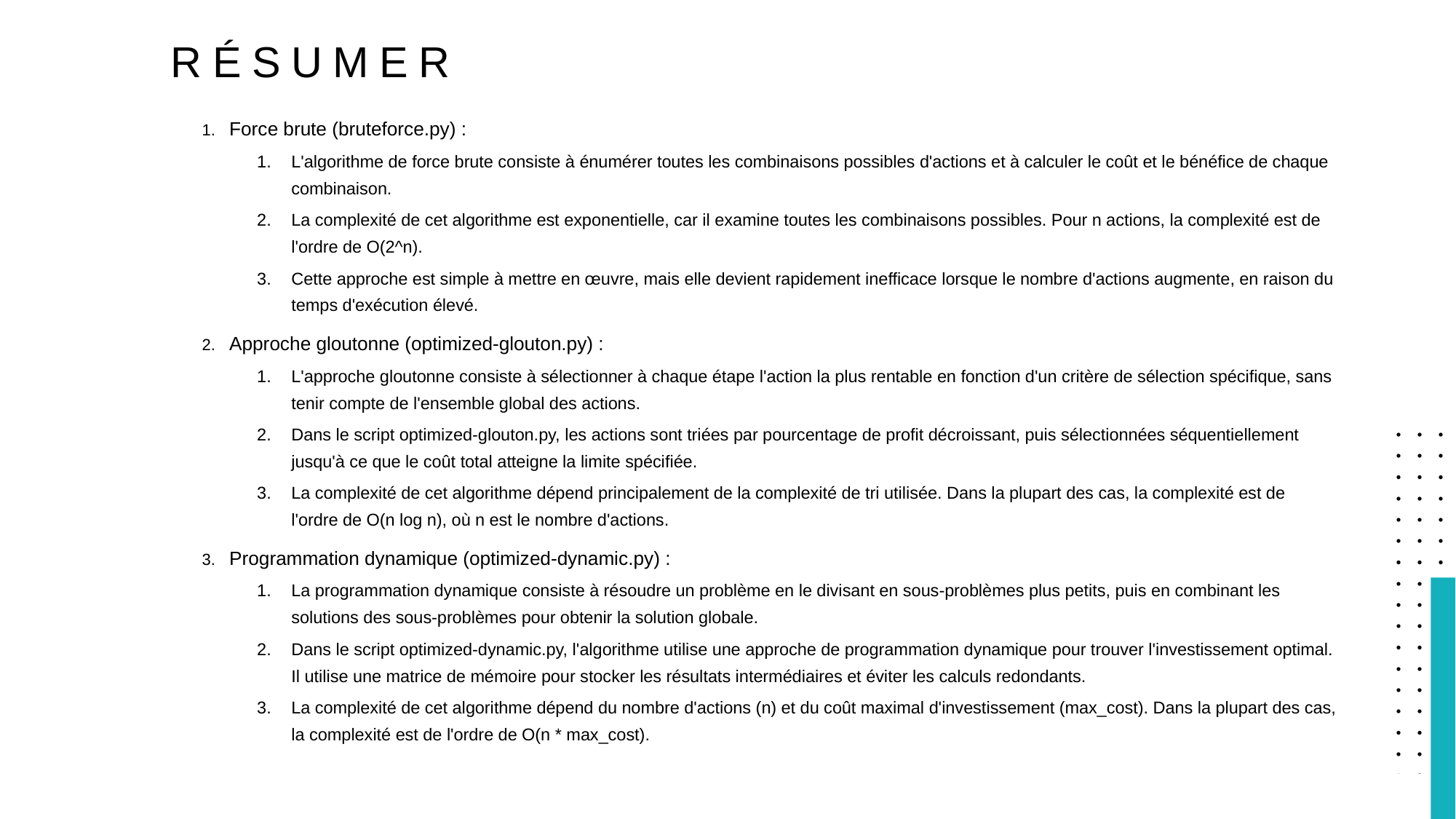

# Résumer
Force brute (bruteforce.py) :
L'algorithme de force brute consiste à énumérer toutes les combinaisons possibles d'actions et à calculer le coût et le bénéfice de chaque combinaison.
La complexité de cet algorithme est exponentielle, car il examine toutes les combinaisons possibles. Pour n actions, la complexité est de l'ordre de O(2^n).
Cette approche est simple à mettre en œuvre, mais elle devient rapidement inefficace lorsque le nombre d'actions augmente, en raison du temps d'exécution élevé.
Approche gloutonne (optimized-glouton.py) :
L'approche gloutonne consiste à sélectionner à chaque étape l'action la plus rentable en fonction d'un critère de sélection spécifique, sans tenir compte de l'ensemble global des actions.
Dans le script optimized-glouton.py, les actions sont triées par pourcentage de profit décroissant, puis sélectionnées séquentiellement jusqu'à ce que le coût total atteigne la limite spécifiée.
La complexité de cet algorithme dépend principalement de la complexité de tri utilisée. Dans la plupart des cas, la complexité est de l'ordre de O(n log n), où n est le nombre d'actions.
Programmation dynamique (optimized-dynamic.py) :
La programmation dynamique consiste à résoudre un problème en le divisant en sous-problèmes plus petits, puis en combinant les solutions des sous-problèmes pour obtenir la solution globale.
Dans le script optimized-dynamic.py, l'algorithme utilise une approche de programmation dynamique pour trouver l'investissement optimal. Il utilise une matrice de mémoire pour stocker les résultats intermédiaires et éviter les calculs redondants.
La complexité de cet algorithme dépend du nombre d'actions (n) et du coût maximal d'investissement (max_cost). Dans la plupart des cas, la complexité est de l'ordre de O(n * max_cost).